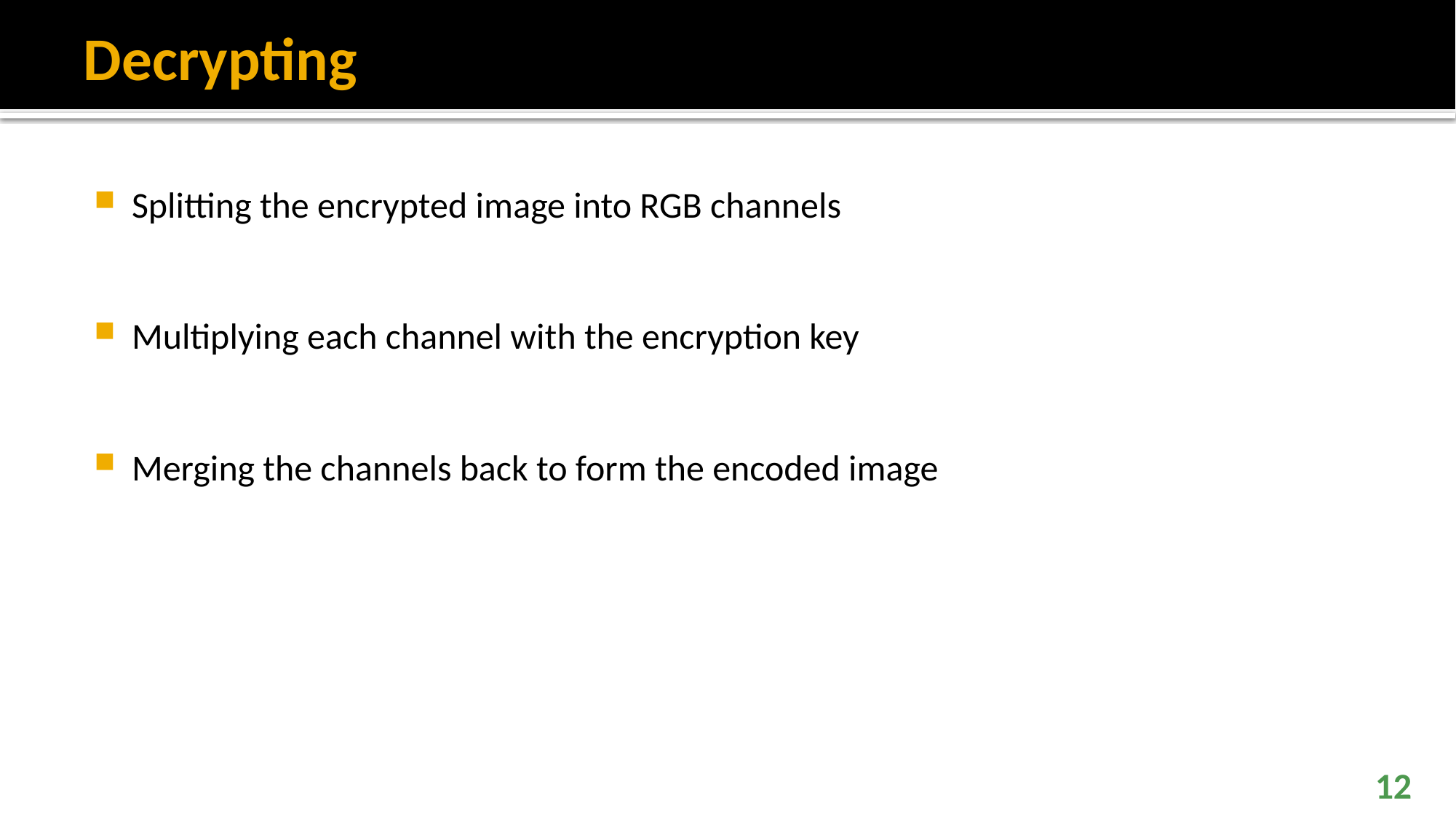

# Decrypting

Splitting the encrypted image into RGB channels

Multiplying each channel with the encryption key

Merging the channels back to form the encoded image
12